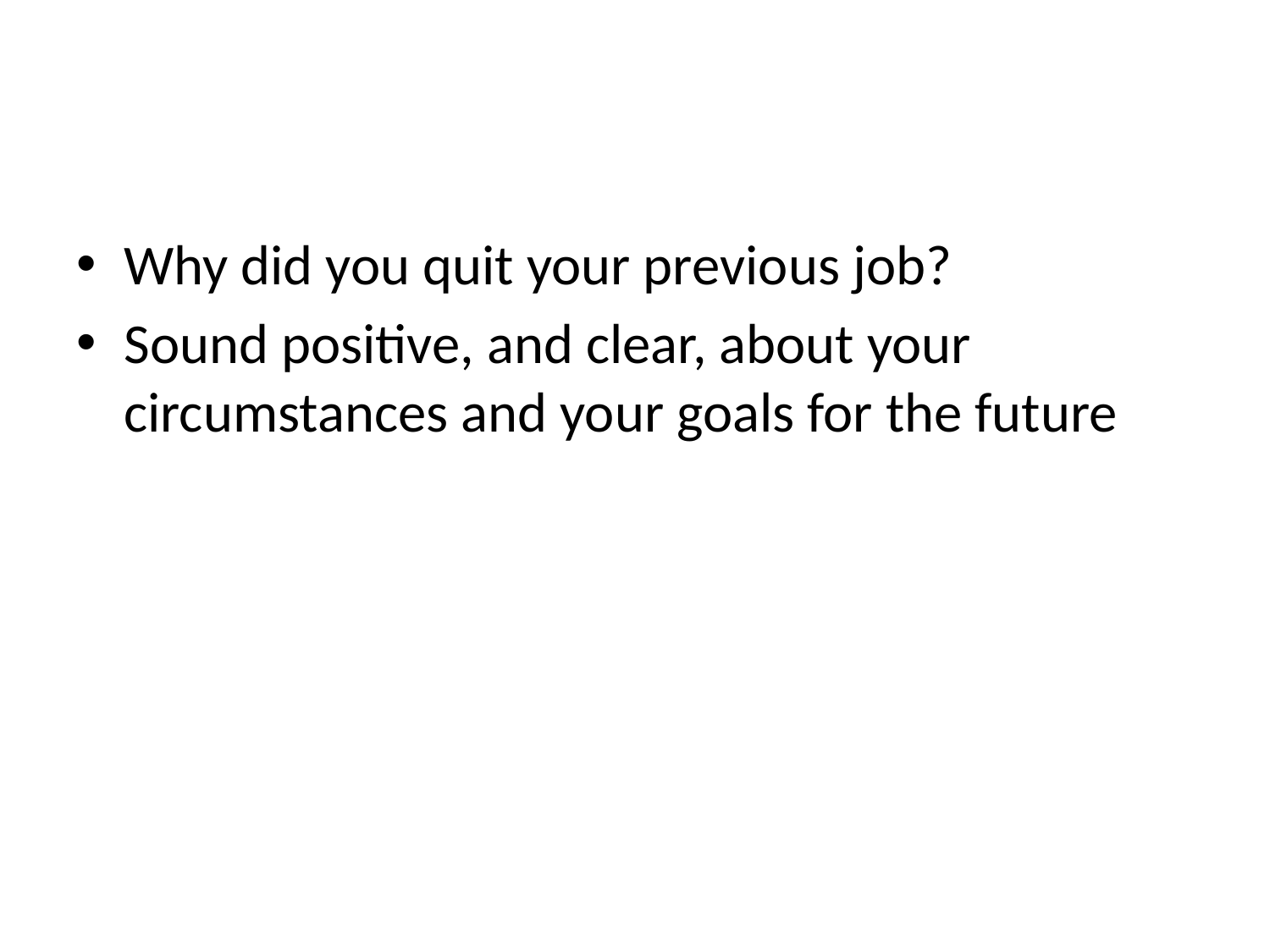

#
Why did you quit your previous job?
Sound positive, and clear, about your circumstances and your goals for the future